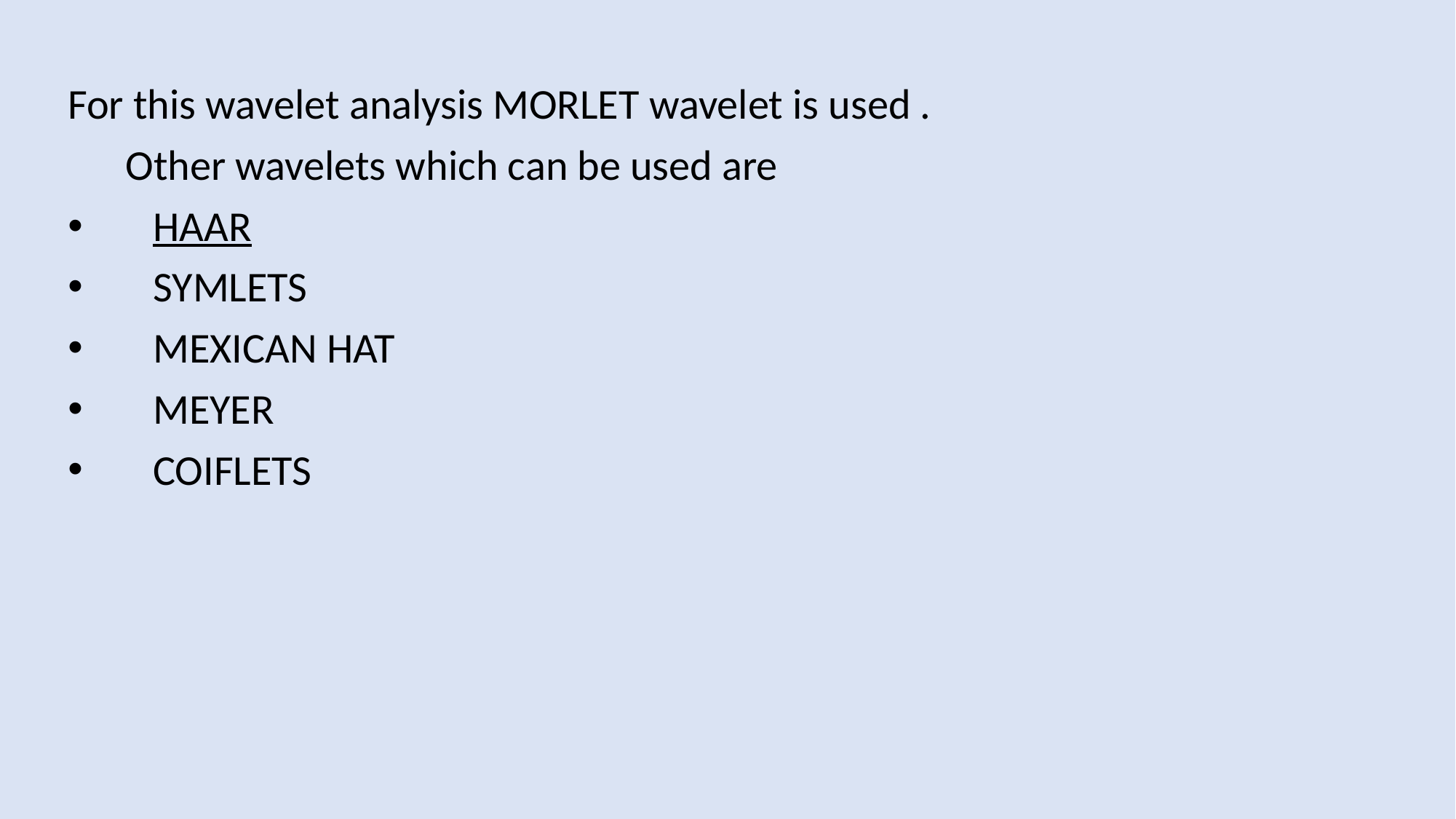

For this wavelet analysis MORLET wavelet is used .
      Other wavelets which can be used are
      HAAR
      SYMLETS
      MEXICAN HAT
      MEYER
      COIFLETS